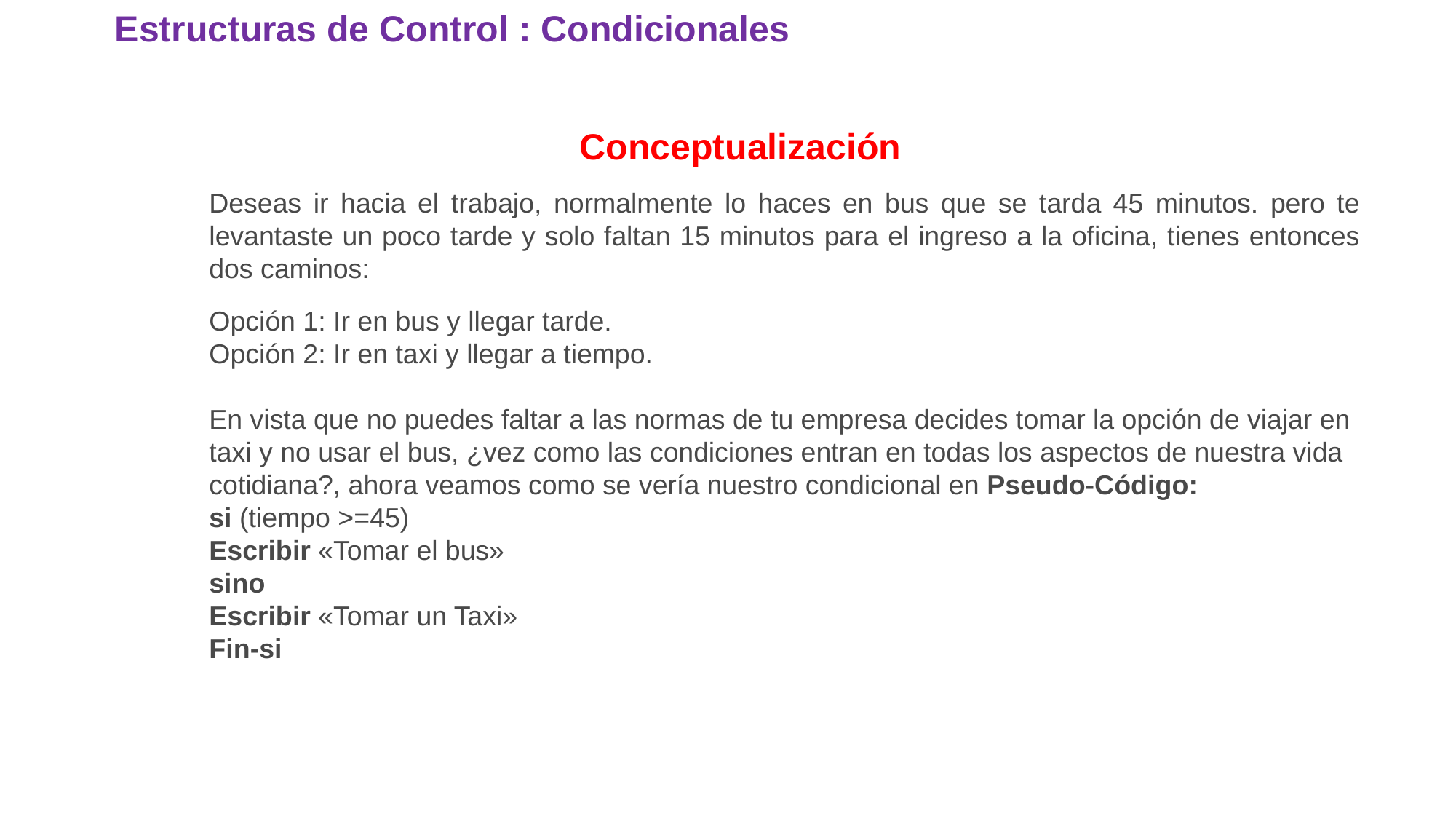

Estructuras de Control : Condicionales
Conceptualización
Deseas ir hacia el trabajo, normalmente lo haces en bus que se tarda 45 minutos. pero te levantaste un poco tarde y solo faltan 15 minutos para el ingreso a la oficina, tienes entonces dos caminos:
Opción 1: Ir en bus y llegar tarde.
Opción 2: Ir en taxi y llegar a tiempo.

En vista que no puedes faltar a las normas de tu empresa decides tomar la opción de viajar en taxi y no usar el bus, ¿vez como las condiciones entran en todas los aspectos de nuestra vida cotidiana?, ahora veamos como se vería nuestro condicional en Pseudo-Código:
si (tiempo >=45)
Escribir «Tomar el bus»
sino
Escribir «Tomar un Taxi»
Fin-si